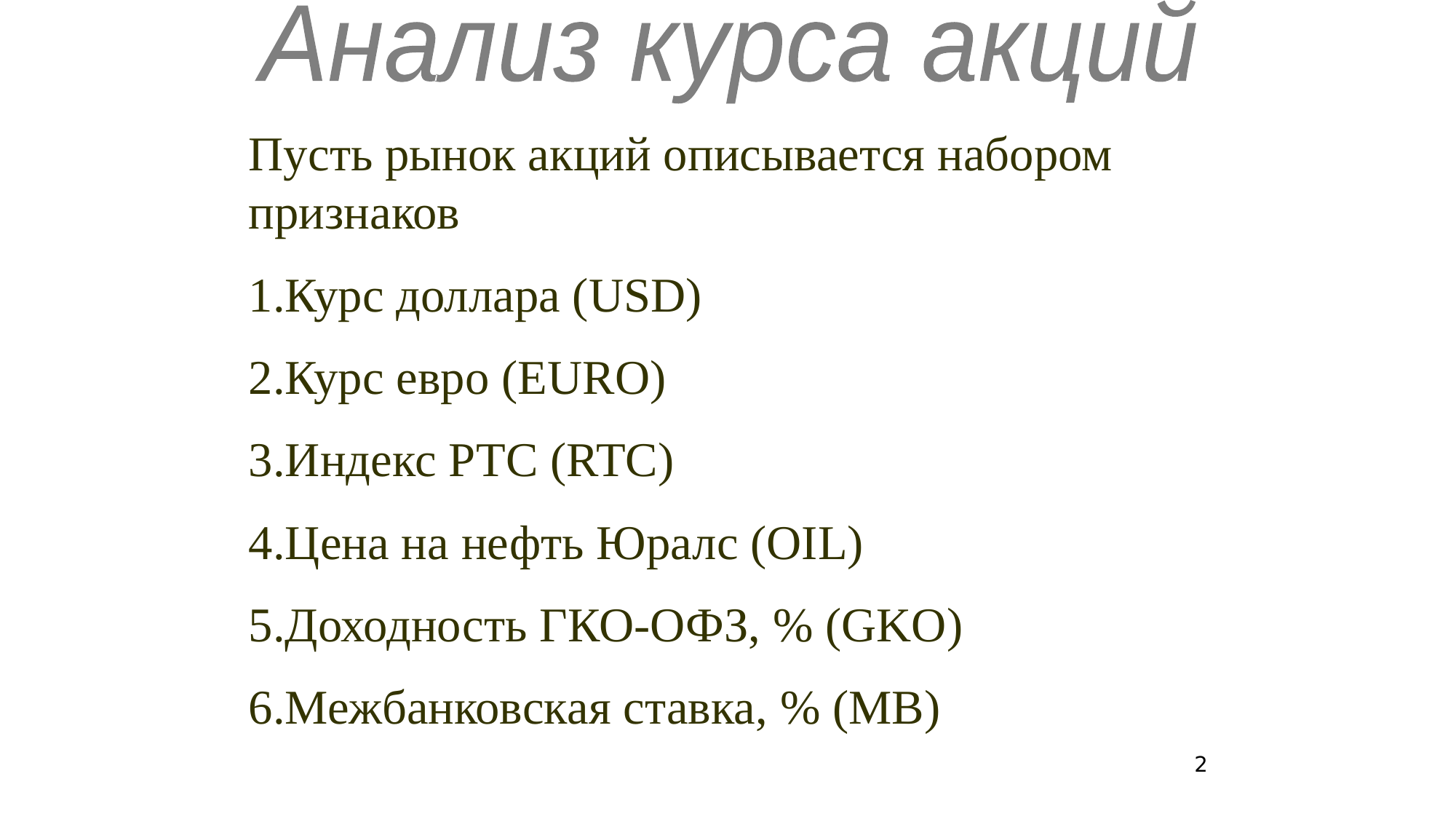

Анализ курса акций
Пусть рынок акций описывается набором признаков
Курс доллара (USD)
Курс евро (EURO)
Индекс РТС (RTC)
Цена на нефть Юралс (OIL)
Доходность ГКО-ОФЗ, % (GKO)
Межбанковская ставка, % (MB)

2
2